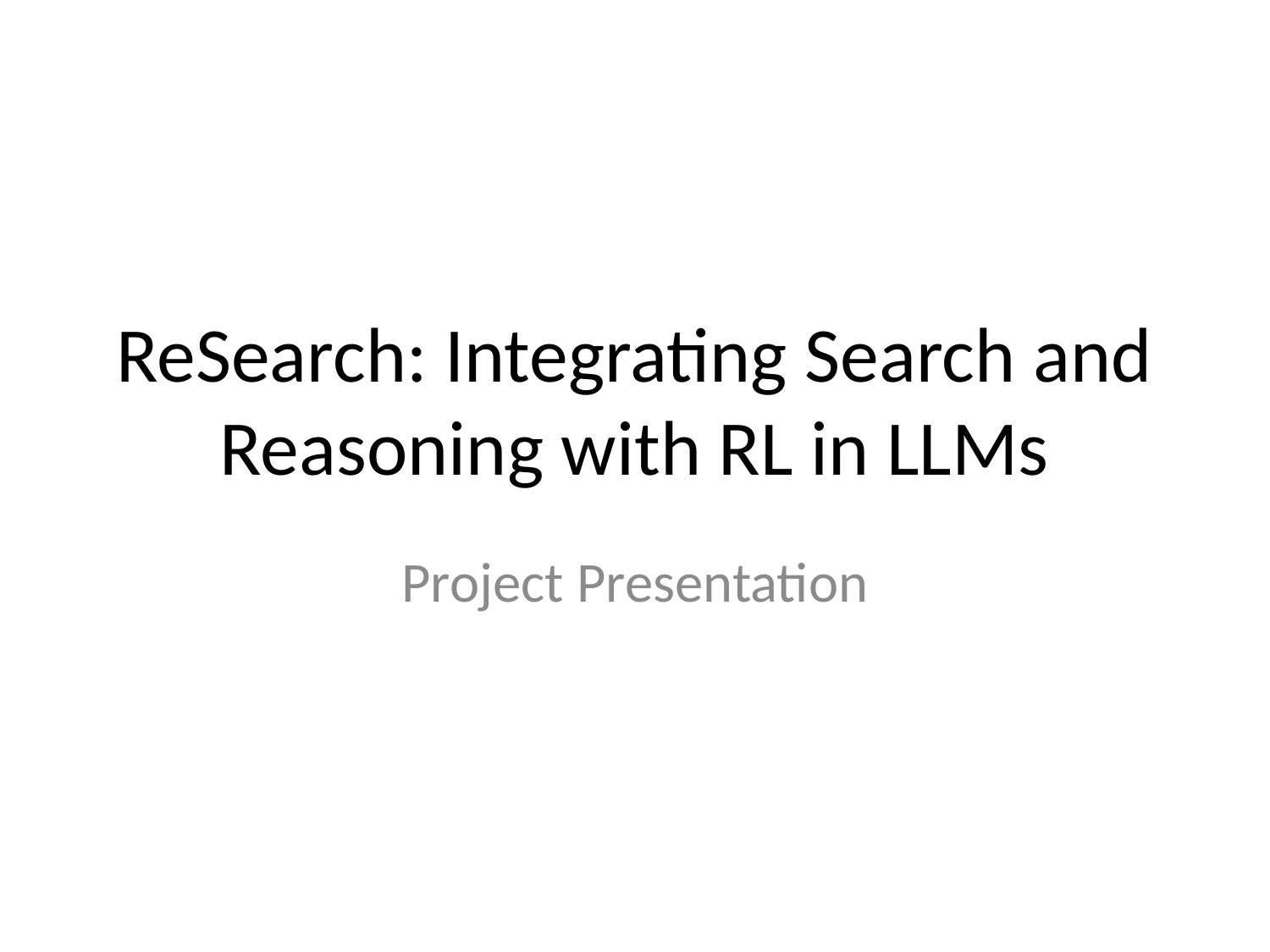

# ReSearch: Integrating Search and Reasoning with RL in LLMs
Project Presentation